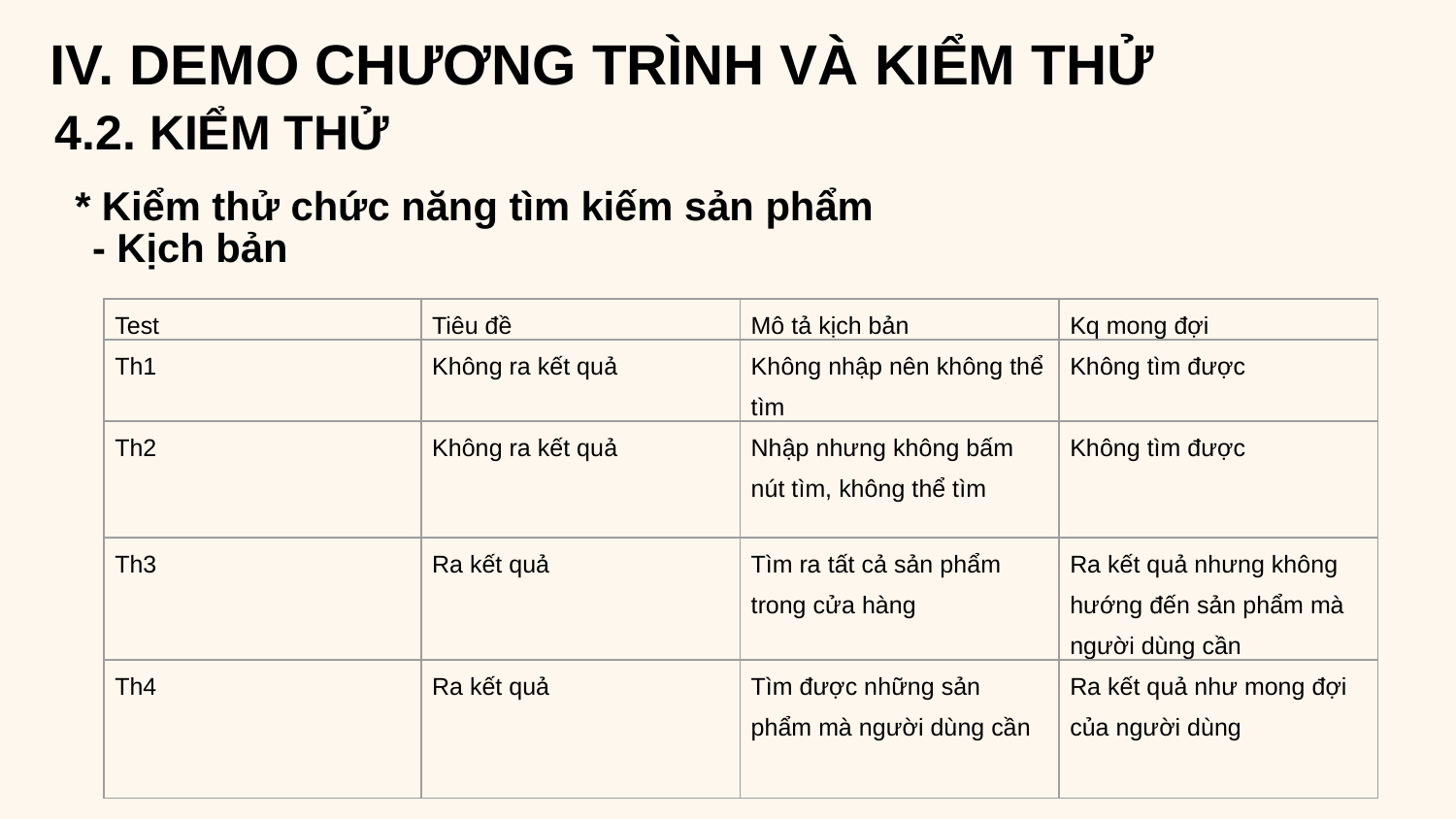

IV. DEMO CHƯƠNG TRÌNH VÀ KIỂM THỬ
4.2. KIỂM THỬ
* Kiểm thử chức năng tìm kiếm sản phẩm
- Kịch bản
| Test | Tiêu đề | Mô tả kịch bản | Kq mong đợi |
| --- | --- | --- | --- |
| Th1 | Không ra kết quả | Không nhập nên không thể tìm | Không tìm được |
| Th2 | Không ra kết quả | Nhập nhưng không bấm nút tìm, không thể tìm | Không tìm được |
| Th3 | Ra kết quả | Tìm ra tất cả sản phẩm trong cửa hàng | Ra kết quả nhưng không hướng đến sản phẩm mà người dùng cần |
| Th4 | Ra kết quả | Tìm được những sản phẩm mà người dùng cần | Ra kết quả như mong đợi của người dùng |